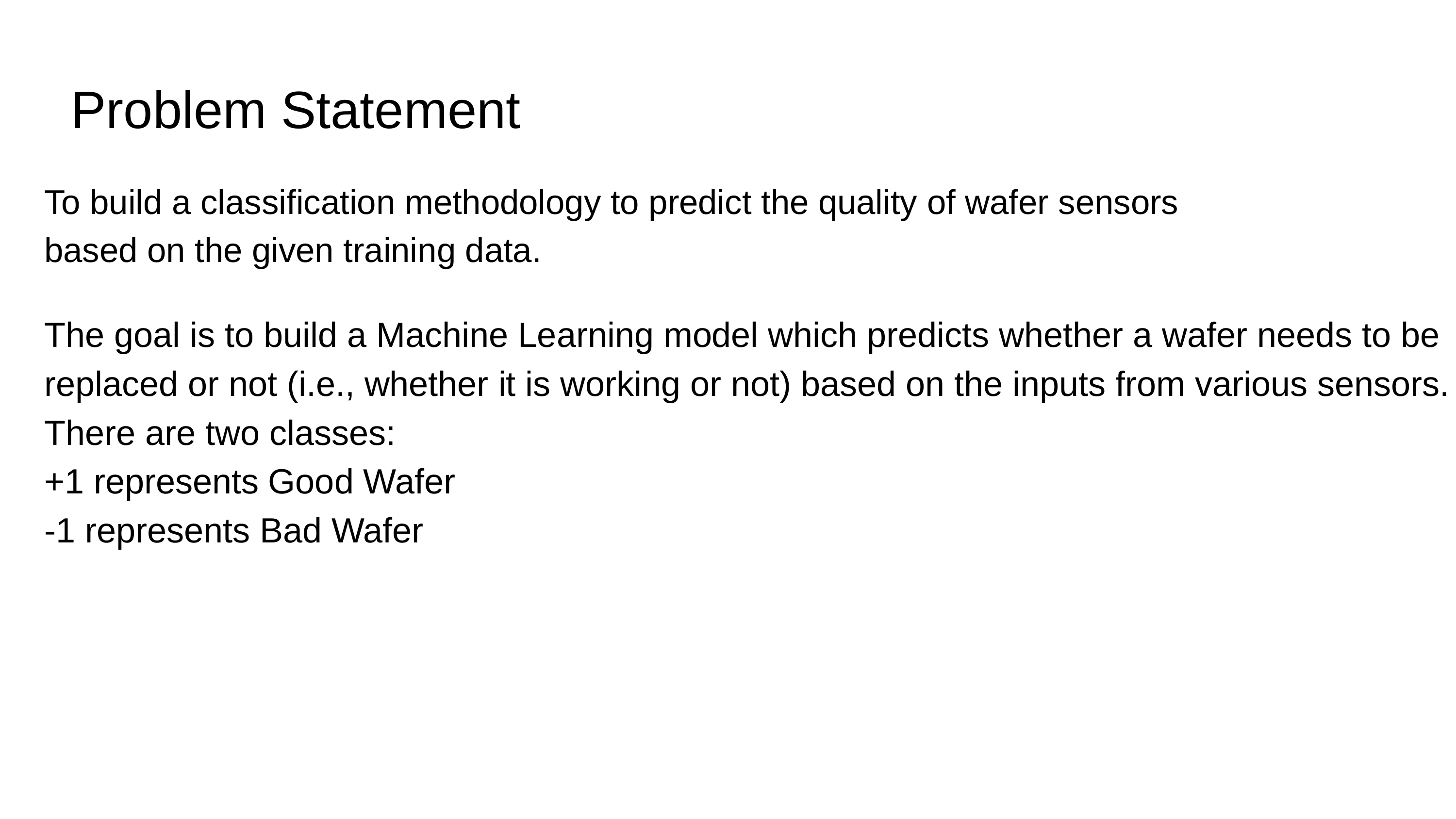

Problem Statement
To build a classification methodology to predict the quality of wafer sensors based on the given training data.
The goal is to build a Machine Learning model which predicts whether a wafer needs to be replaced or not (i.e., whether it is working or not) based on the inputs from various sensors.
There are two classes:
+1 represents Good Wafer
-1 represents Bad Wafer